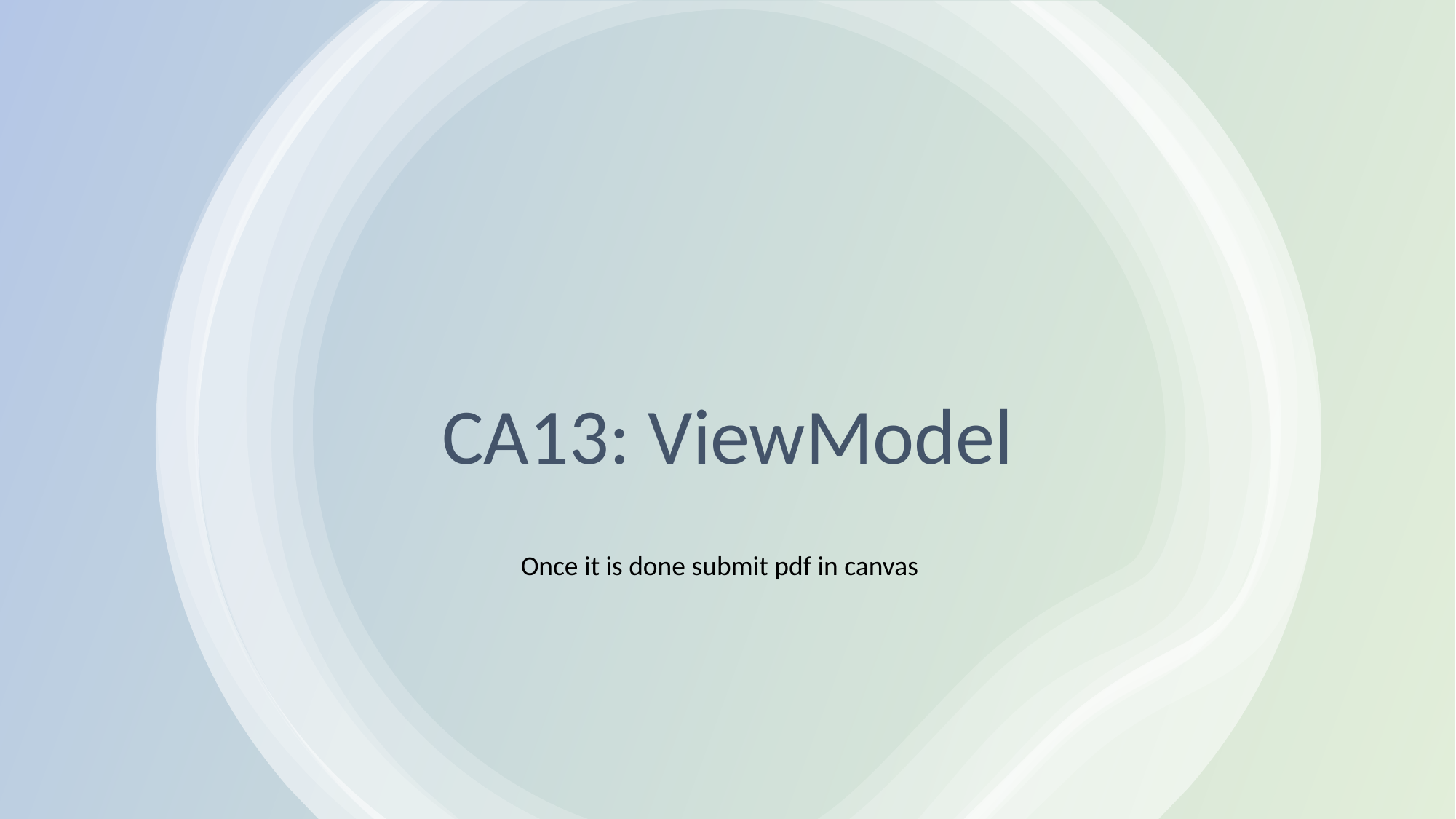

# CA13: ViewModel
Once it is done submit pdf in canvas